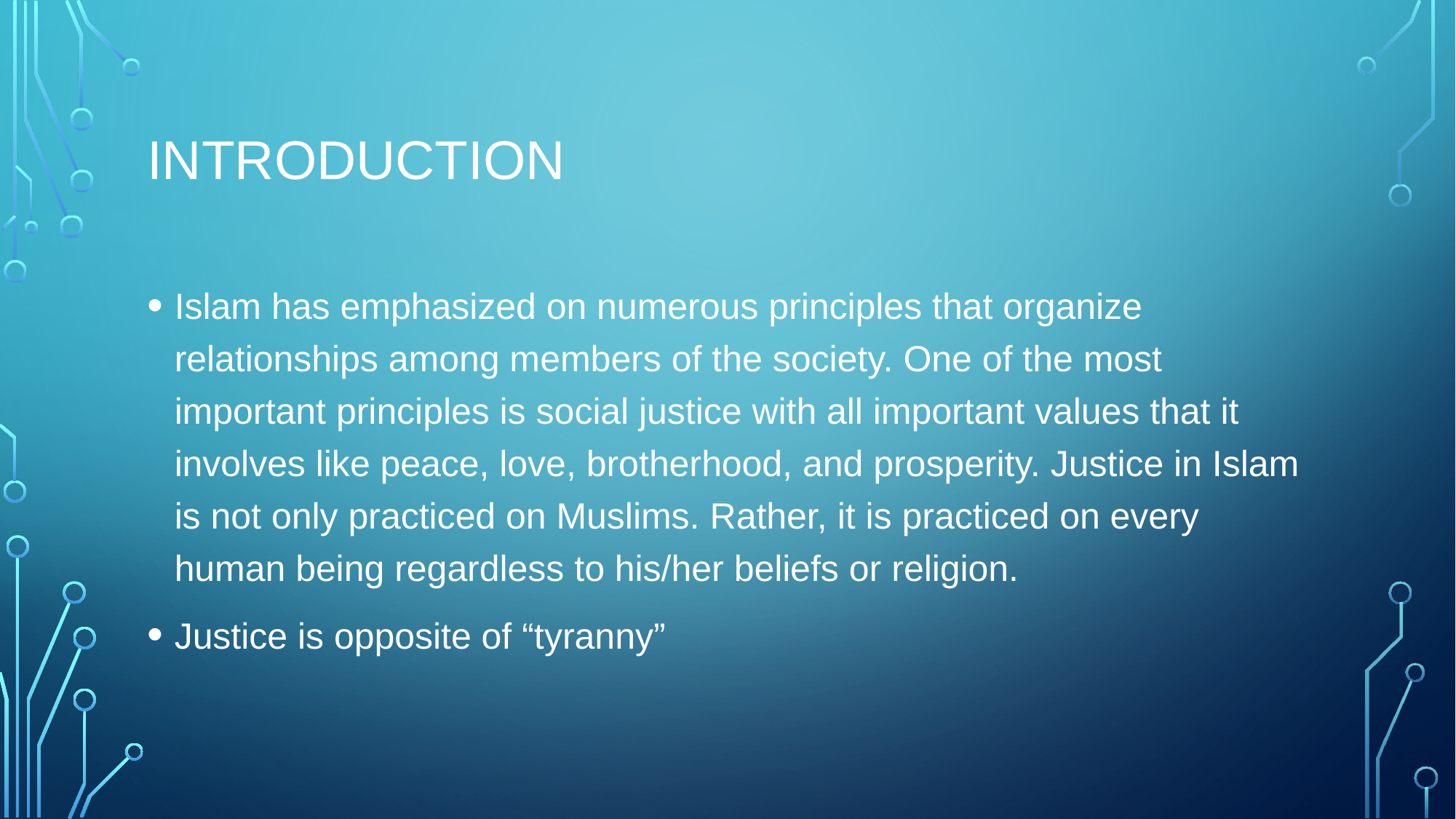

# Introduction
Islam has emphasized on numerous principles that organize relationships among members of the society. One of the most important principles is social justice with all important values that it involves like peace, love, brotherhood, and prosperity. Justice in Islam is not only practiced on Muslims. Rather, it is practiced on every human being regardless to his/her beliefs or religion.
Justice is opposite of “tyranny”